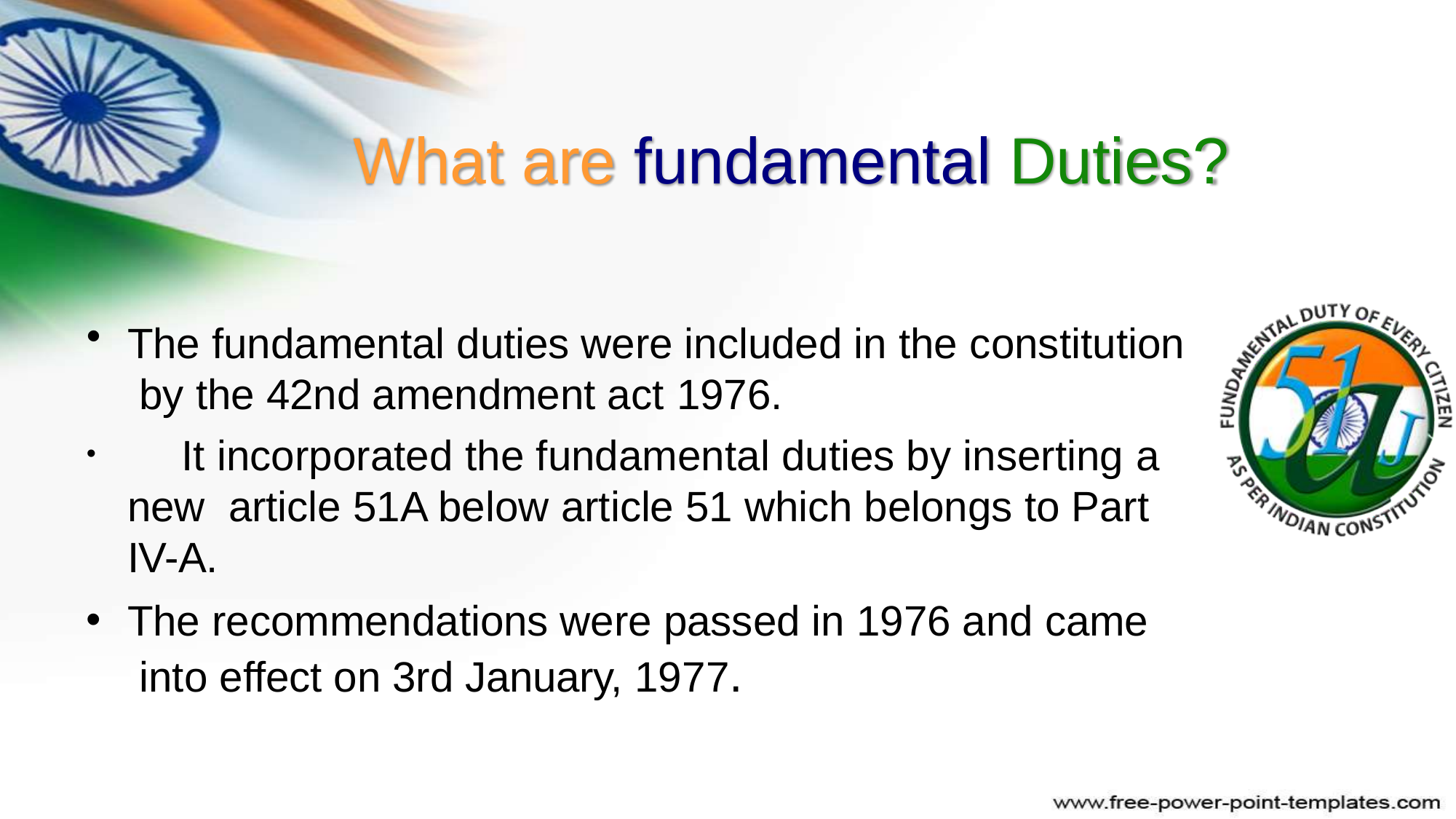

# What are fundamental Duties?

The fundamental duties were included in the constitution  by the 42nd amendment act 1976.
	It incorporated the fundamental duties by inserting a new  article 51A below article 51 which belongs to Part IV-A.
The recommendations were passed in 1976 and came  into effect on 3rd January, 1977.